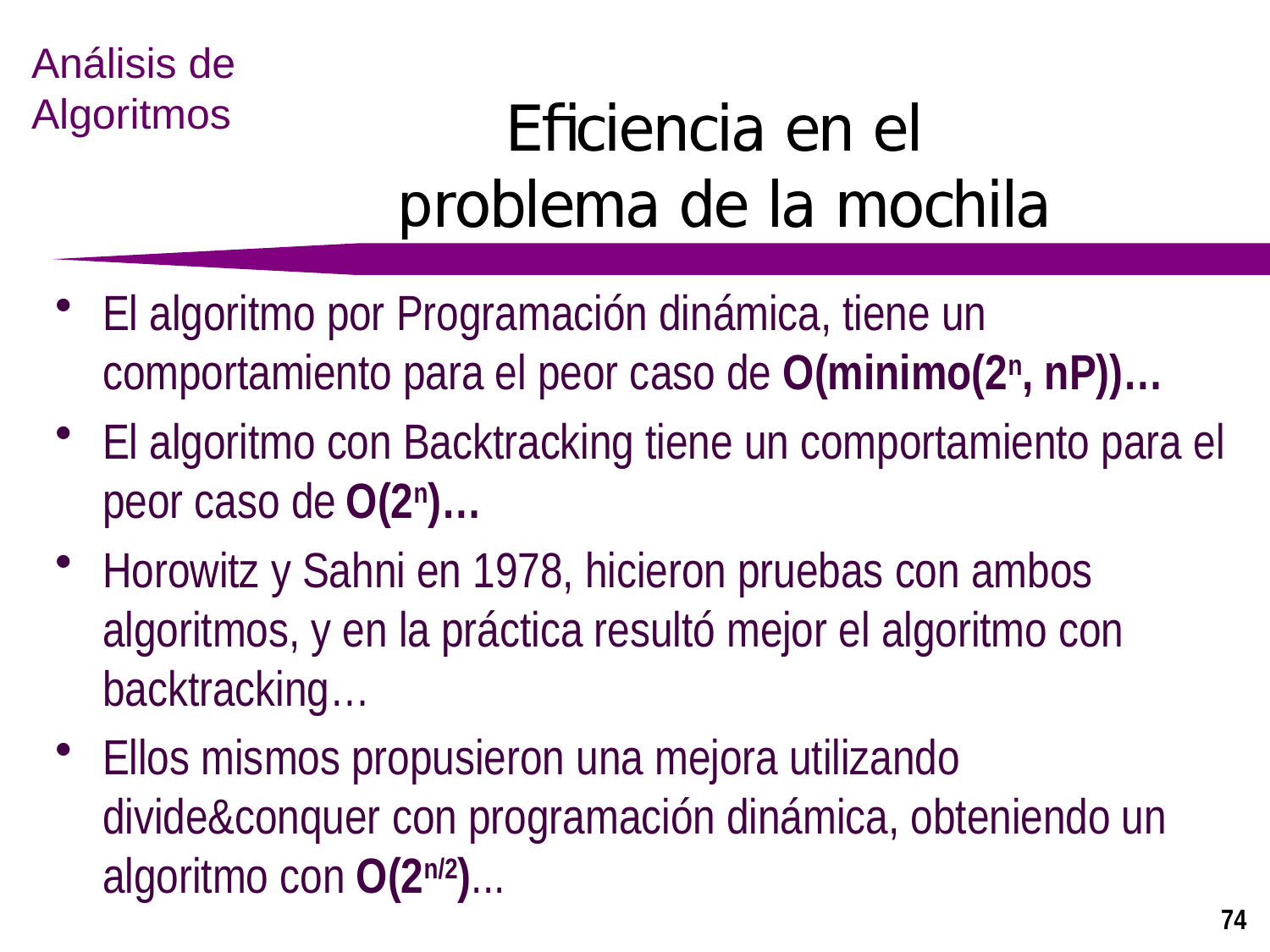

# Eficiencia en el problema de la mochila
El algoritmo por Programación dinámica, tiene un comportamiento para el peor caso de O(minimo(2n, nP))…
El algoritmo con Backtracking tiene un comportamiento para el peor caso de O(2n)…
Horowitz y Sahni en 1978, hicieron pruebas con ambos algoritmos, y en la práctica resultó mejor el algoritmo con backtracking…
Ellos mismos propusieron una mejora utilizando divide&conquer con programación dinámica, obteniendo un algoritmo con O(2n/2)...
74